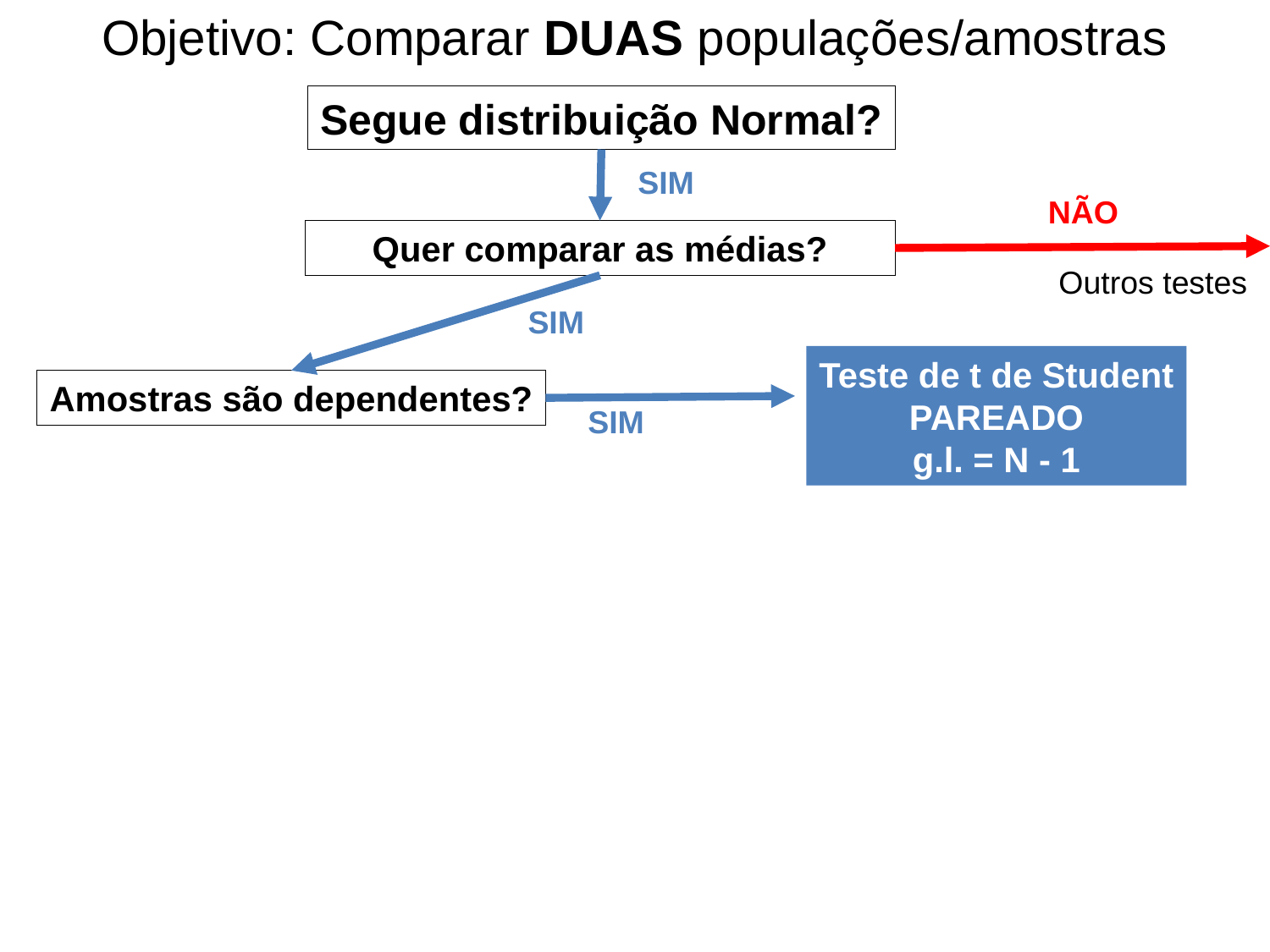

Objetivo: Comparar DUAS populações/amostras
Segue distribuição Normal?
SIM
NÃO
Quer comparar as médias?
Outros testes
SIM
Teste de t de Student
PAREADO
g.l. = N - 1
Amostras são dependentes?
SIM